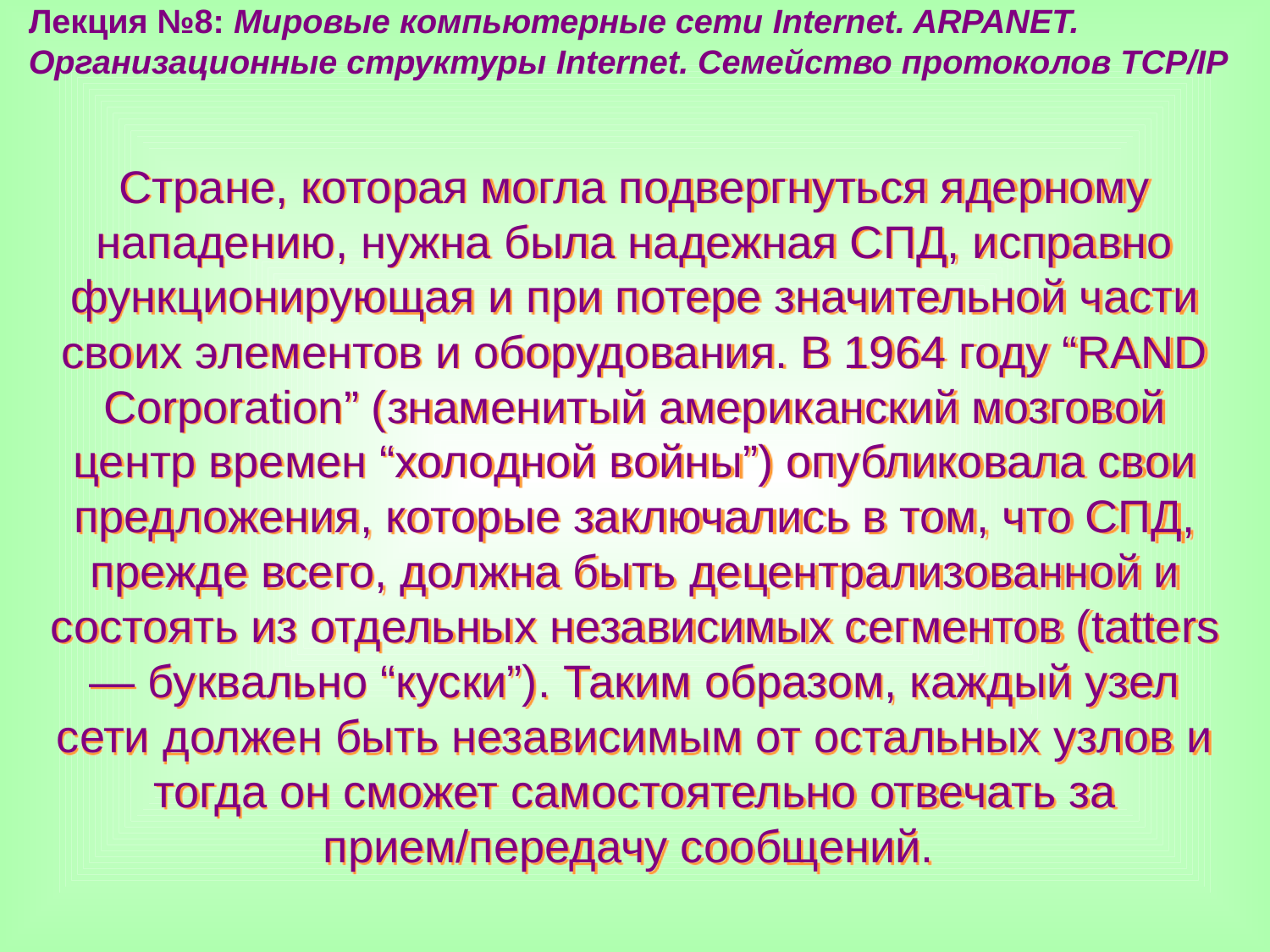

Лекция №8: Мировые компьютерные сети Internet. ARPANET. Организационные структуры Internet. Семейство протоколов TCP/IP
Стране, которая могла подвергнуться ядерному нападению, нужна была надежная СПД, исправно функционирующая и при потере значительной части своих элементов и оборудования. В 1964 году “RAND Corporation” (знаменитый американский мозговой центр времен “холодной войны”) опубликовала свои предложения, которые заключались в том, что СПД, прежде всего, должна быть децентрализованной и состоять из отдельных независимых сегментов (tatters — буквально “куски”). Таким образом, каждый узел сети должен быть независимым от остальных узлов и тогда он сможет самостоятельно отвечать за прием/передачу сообщений.